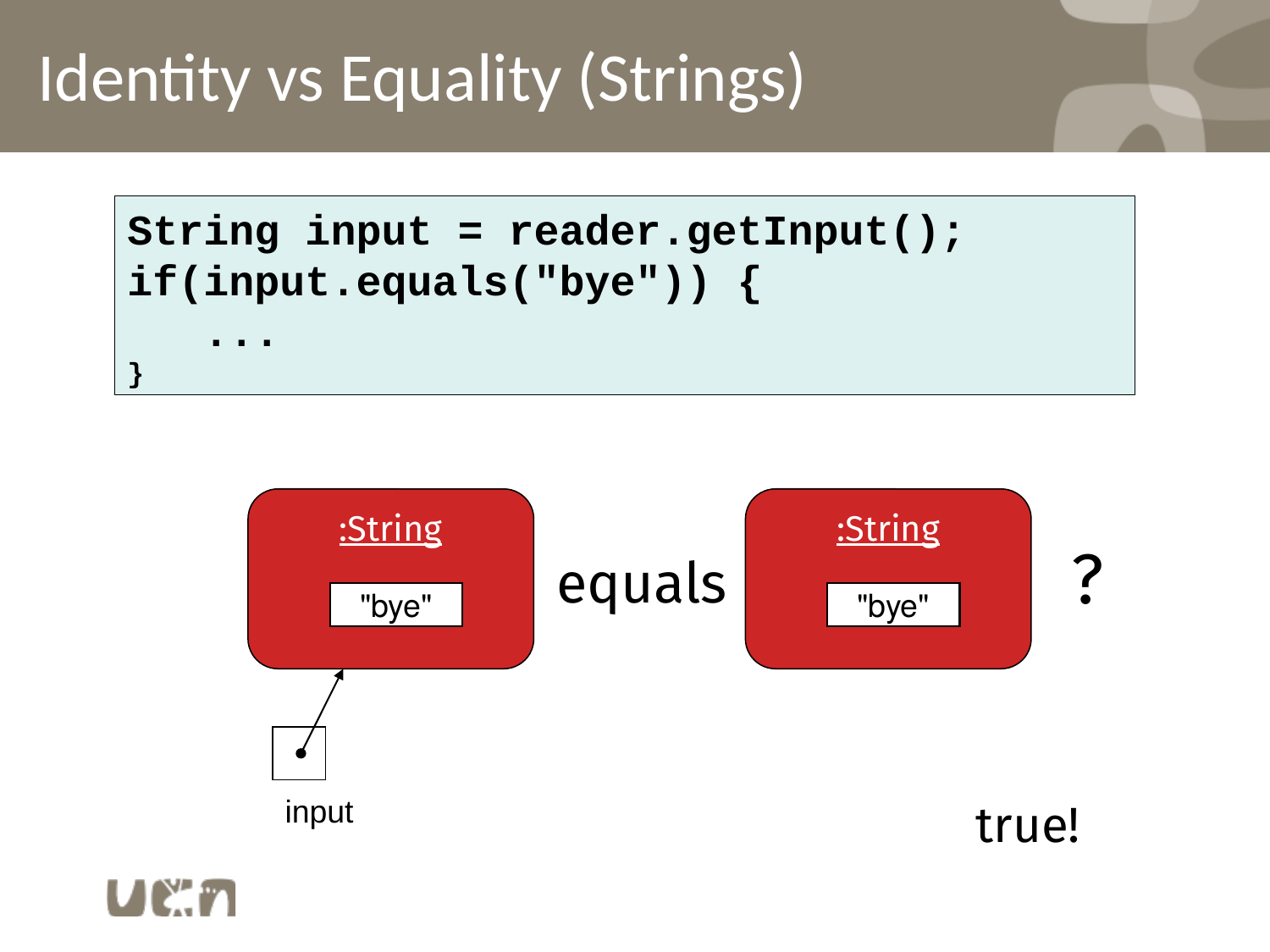

# Identity vs Equality (Strings)
String input = reader.getInput();
if(input.equals("bye")) {
   ...
}

:String
:String
?
equals
"bye"
"bye"

input
 true!